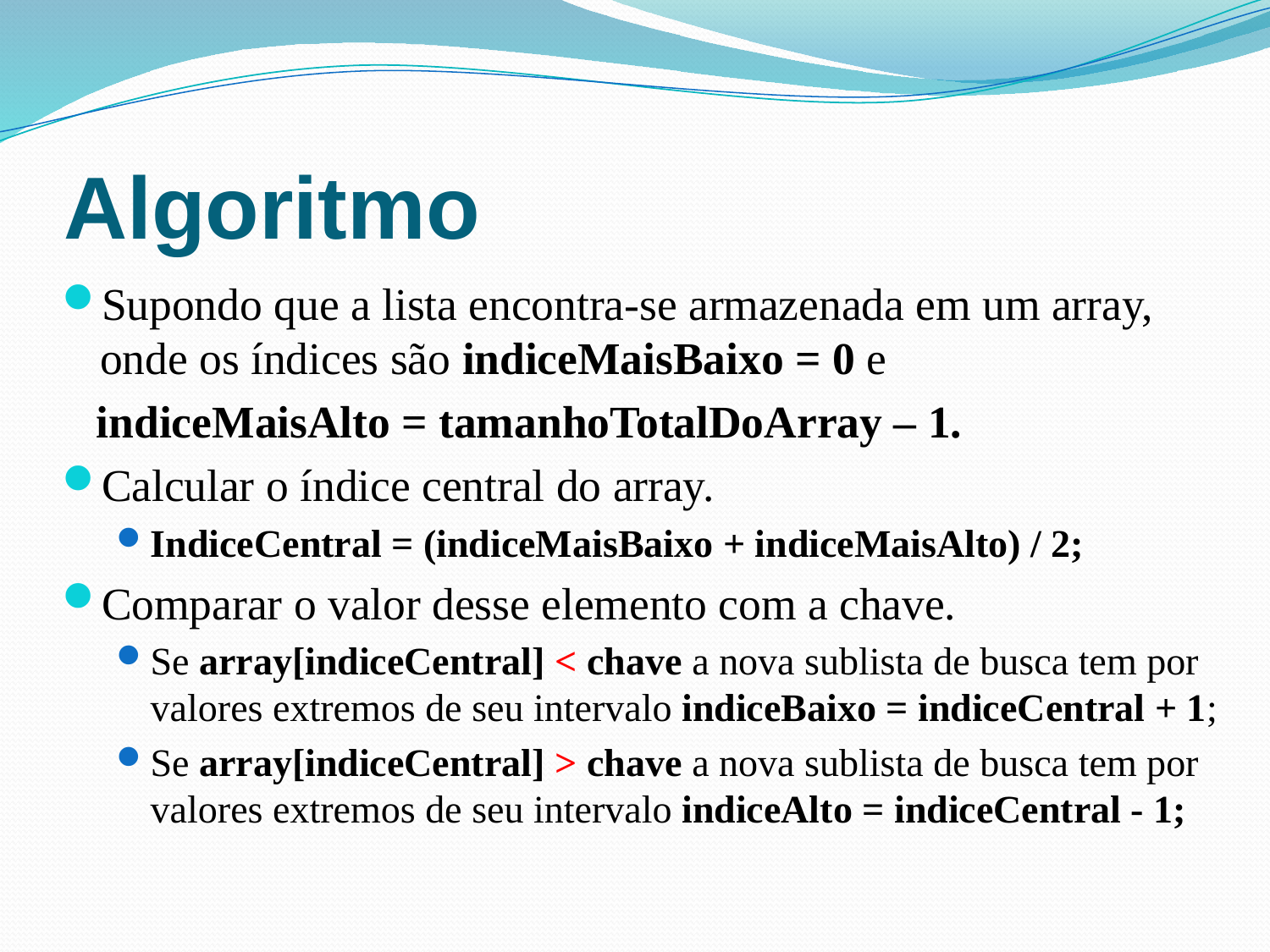

# Algoritmo
Supondo que a lista encontra-se armazenada em um array, onde os índices são indiceMaisBaixo = 0 e
   indiceMaisAlto = tamanhoTotalDoArray – 1.
Calcular o índice central do array.
IndiceCentral = (indiceMaisBaixo + indiceMaisAlto) / 2;
Comparar o valor desse elemento com a chave.
Se array[indiceCentral] < chave a nova sublista de busca tem por valores extremos de seu intervalo indiceBaixo = indiceCentral + 1;
Se array[indiceCentral] > chave a nova sublista de busca tem por valores extremos de seu intervalo indiceAlto = indiceCentral - 1;